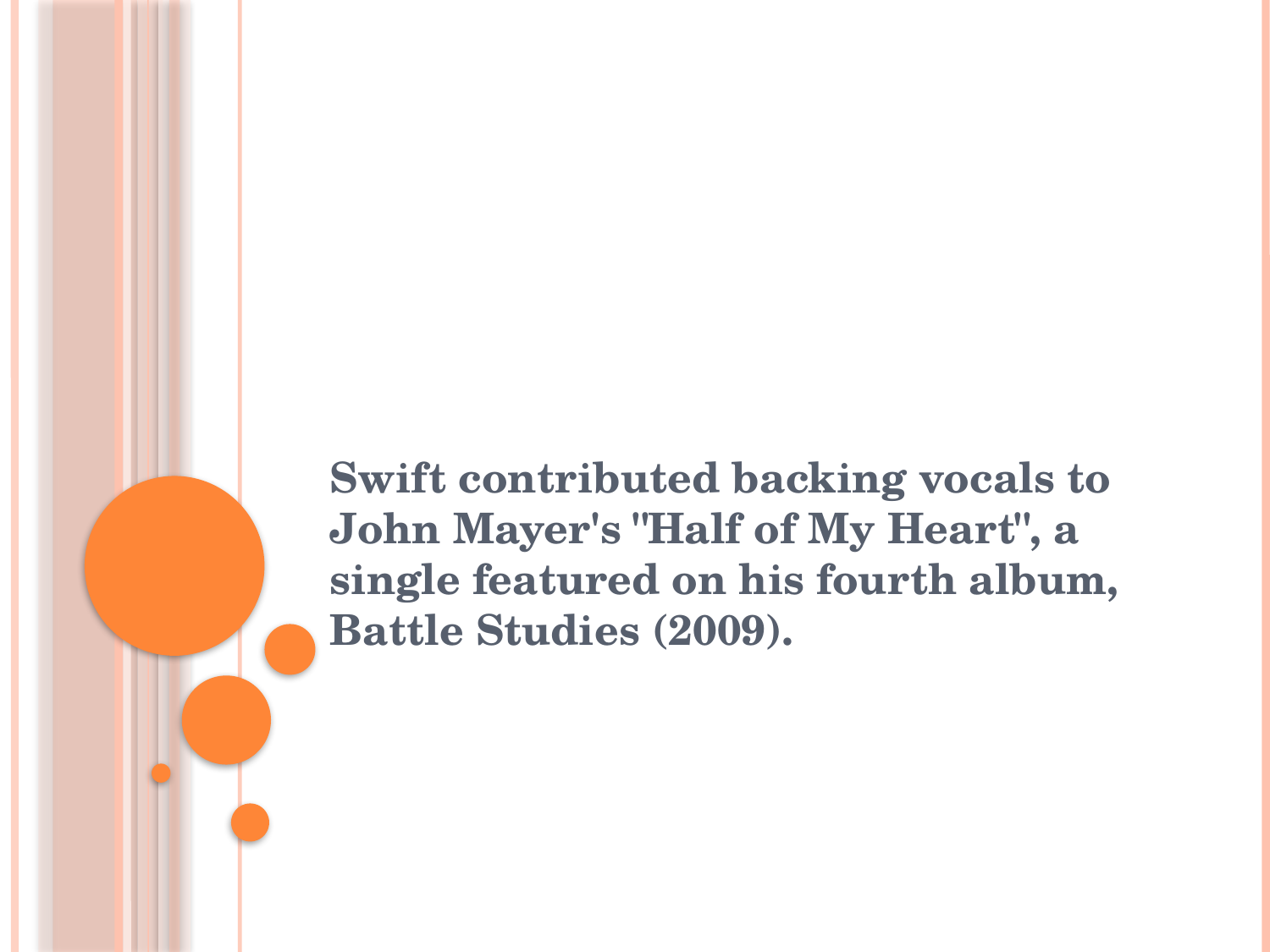

#
Swift contributed backing vocals to John Mayer's "Half of My Heart", a single featured on his fourth album, Battle Studies (2009).